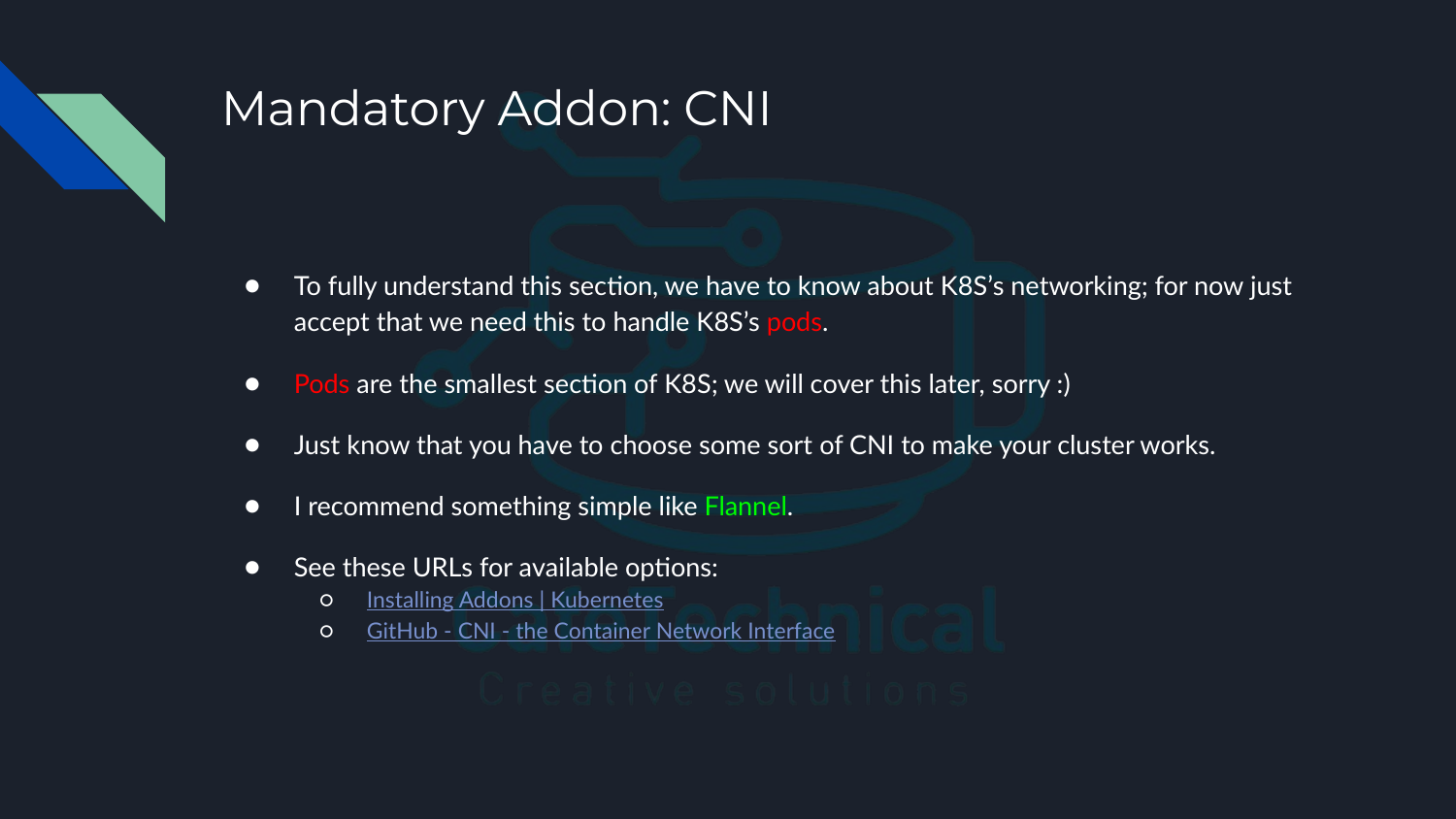

# Mandatory Addon: CNI
To fully understand this section, we have to know about K8S’s networking; for now just accept that we need this to handle K8S’s pods.
Pods are the smallest section of K8S; we will cover this later, sorry :)
Just know that you have to choose some sort of CNI to make your cluster works.
I recommend something simple like Flannel.
See these URLs for available options:
Installing Addons | Kubernetes
GitHub - CNI - the Container Network Interface